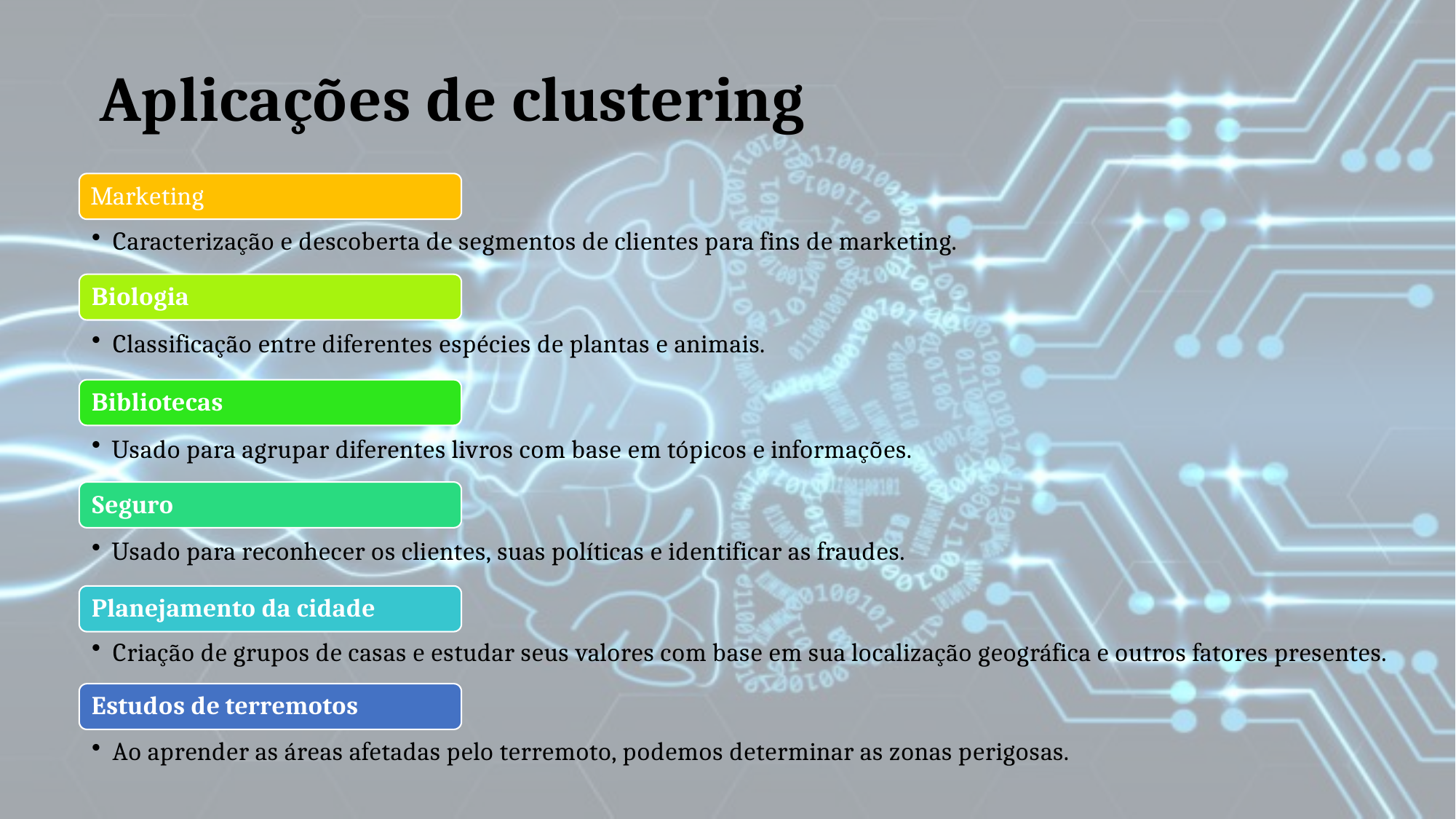

# Aplicações de clustering
Marketing
Caracterização e descoberta de segmentos de clientes para fins de marketing.
Biologia
Classificação entre diferentes espécies de plantas e animais.
Bibliotecas
Usado para agrupar diferentes livros com base em tópicos e informações.
Seguro
Usado para reconhecer os clientes, suas políticas e identificar as fraudes.
Planejamento da cidade
Criação de grupos de casas e estudar seus valores com base em sua localização geográfica e outros fatores presentes.
Estudos de terremotos
Ao aprender as áreas afetadas pelo terremoto, podemos determinar as zonas perigosas.